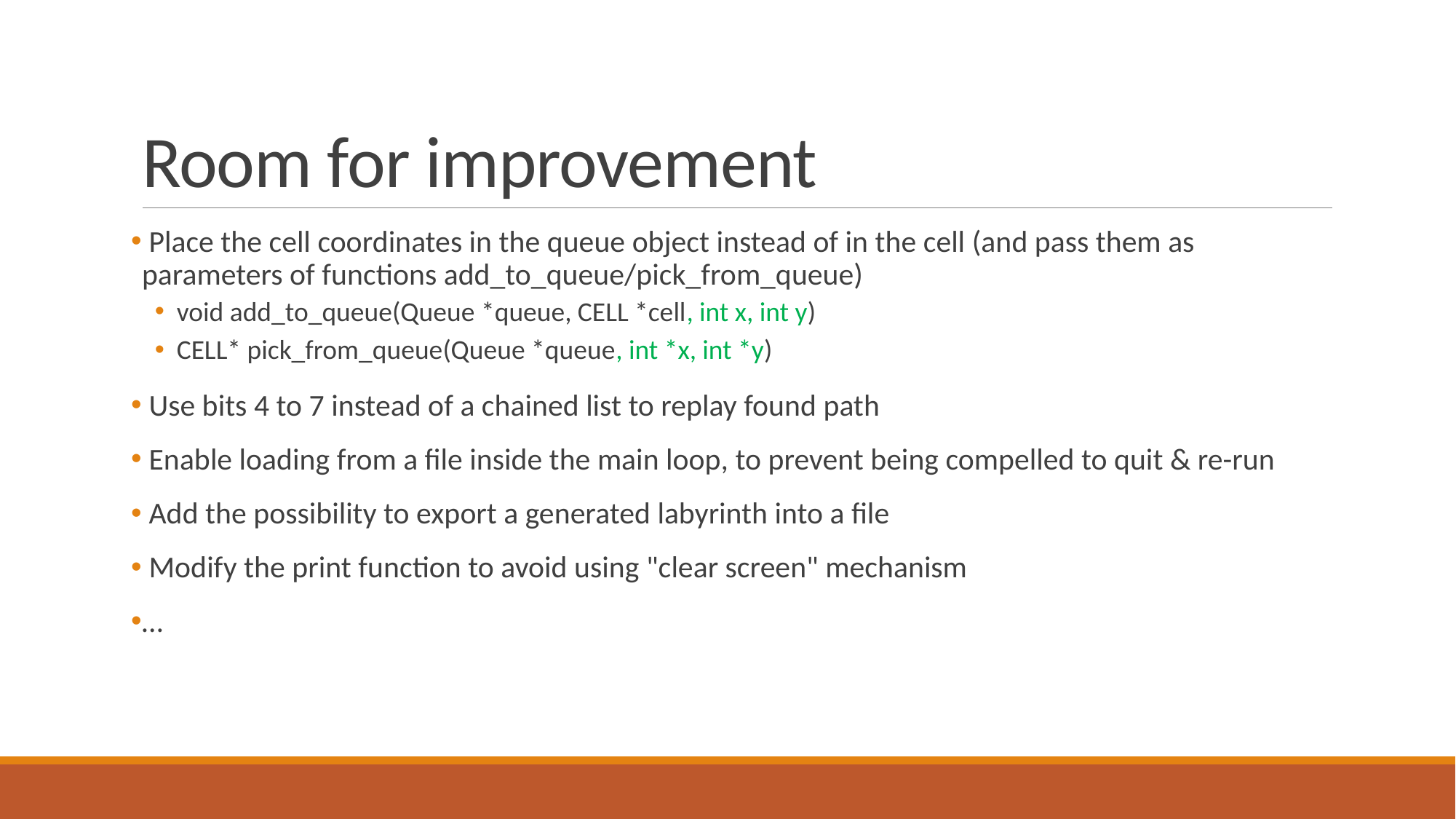

# Room for improvement
 Place the cell coordinates in the queue object instead of in the cell (and pass them as parameters of functions add_to_queue/pick_from_queue)
void add_to_queue(Queue *queue, CELL *cell, int x, int y)
CELL* pick_from_queue(Queue *queue, int *x, int *y)
 Use bits 4 to 7 instead of a chained list to replay found path
 Enable loading from a file inside the main loop, to prevent being compelled to quit & re-run
 Add the possibility to export a generated labyrinth into a file
 Modify the print function to avoid using "clear screen" mechanism
…